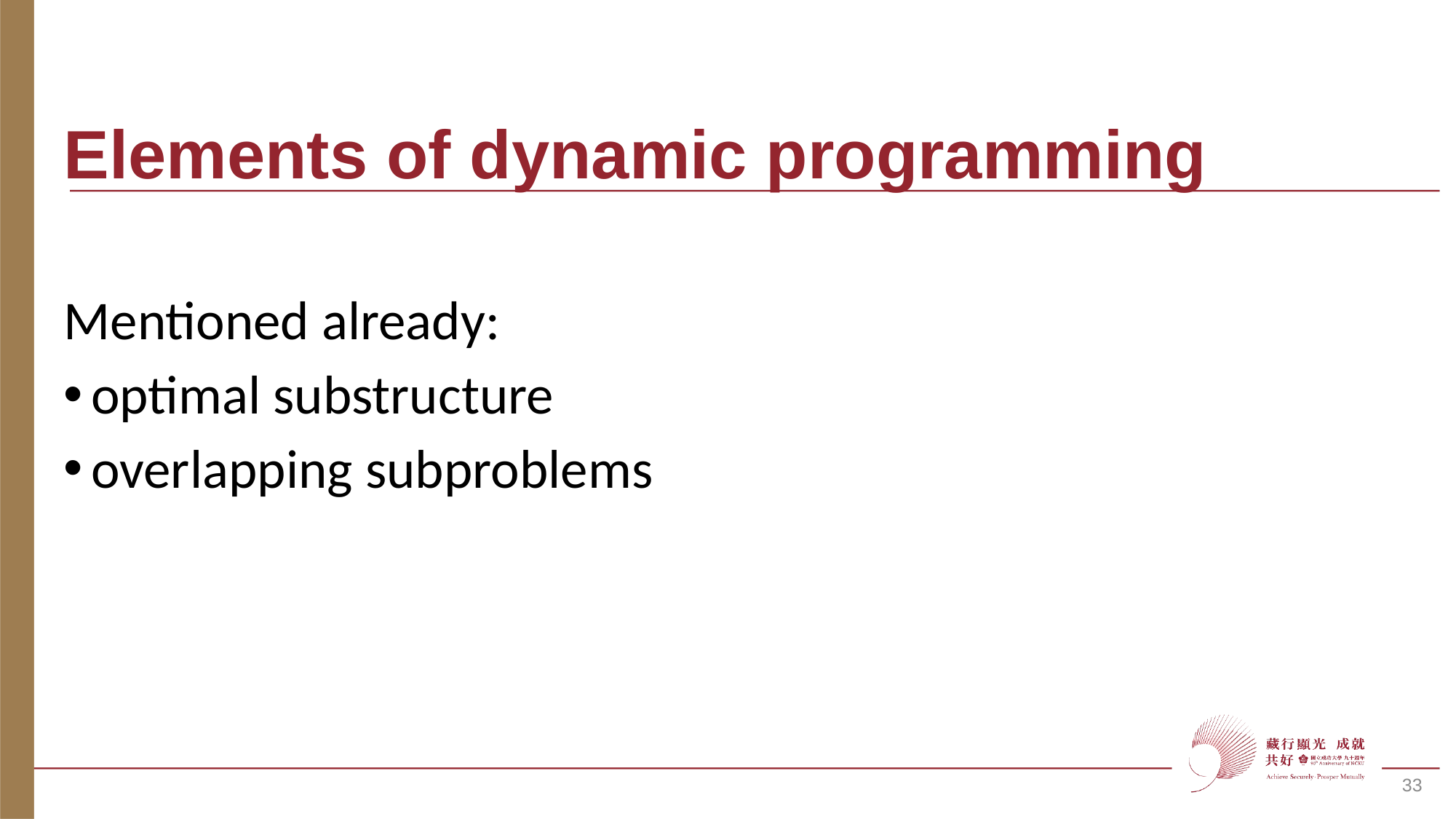

# Elements of dynamic programming
Mentioned already:
optimal substructure
overlapping subproblems

33